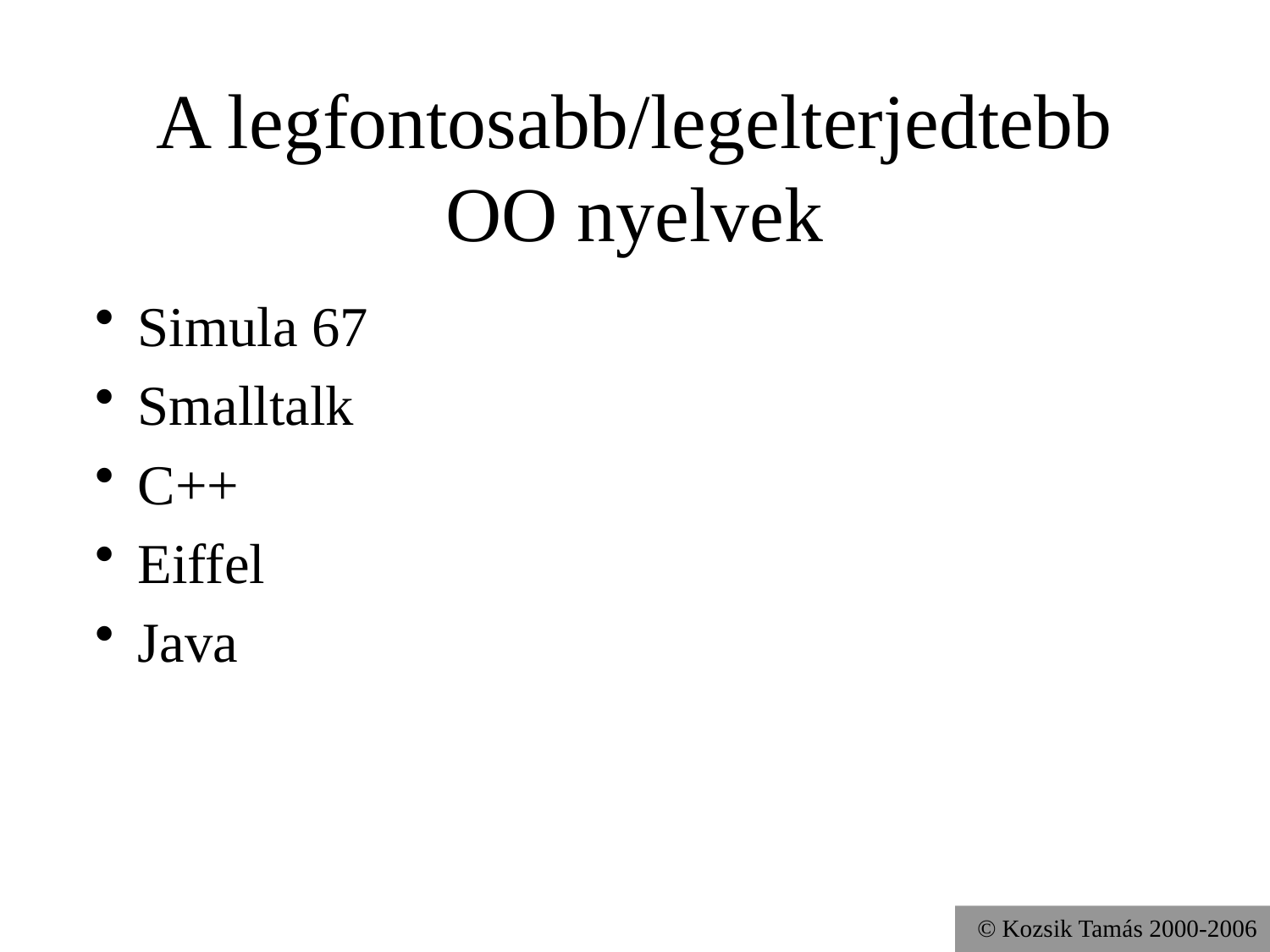

# A legfontosabb/legelterjedtebb OO nyelvek
Simula 67
Smalltalk
C++
Eiffel
Java
© Kozsik Tamás 2000-2006